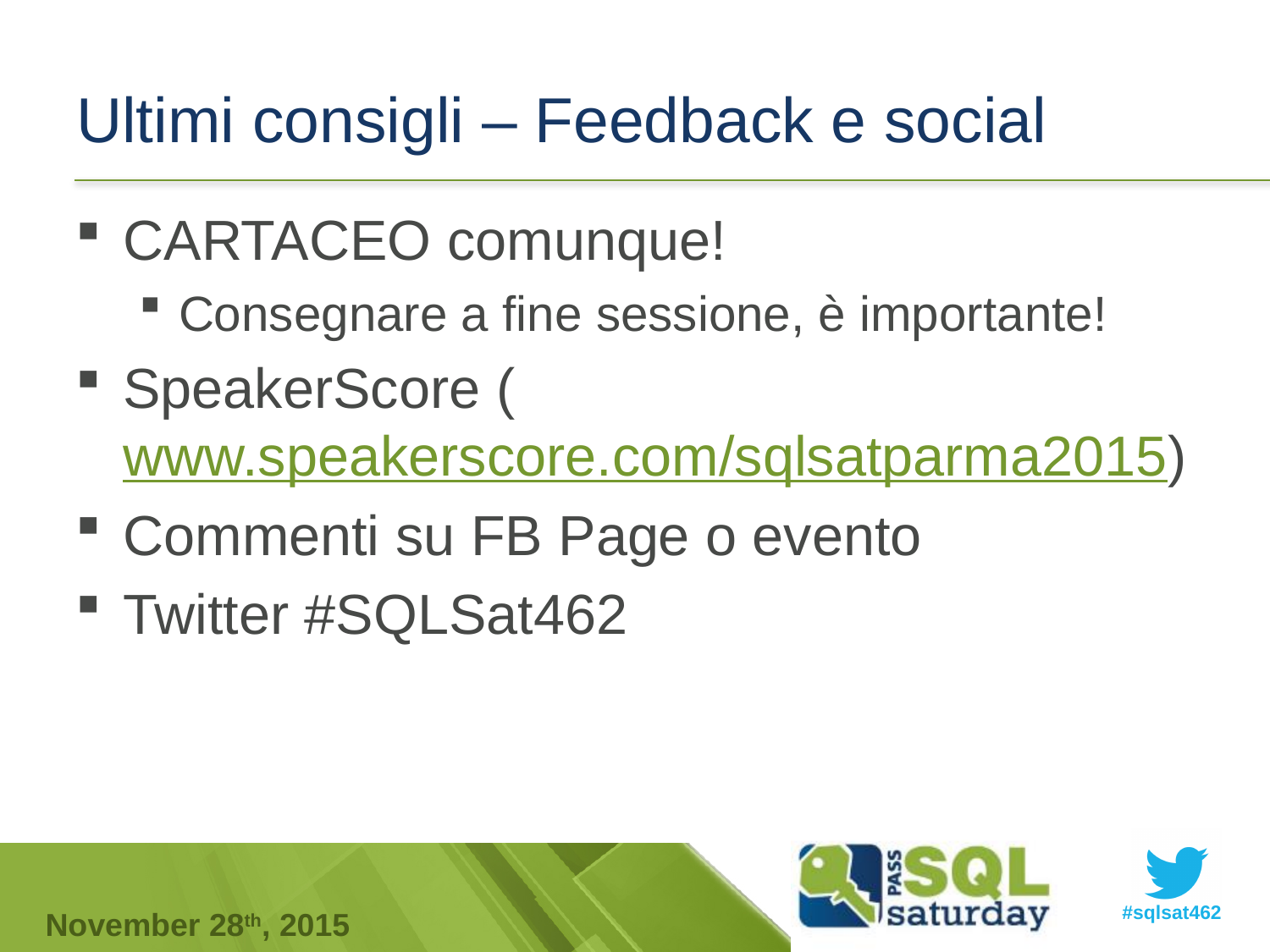

# Ultimi consigli – Feedback e social
CARTACEO comunque!
Consegnare a fine sessione, è importante!
SpeakerScore (www.speakerscore.com/sqlsatparma2015)
Commenti su FB Page o evento
Twitter #SQLSat462